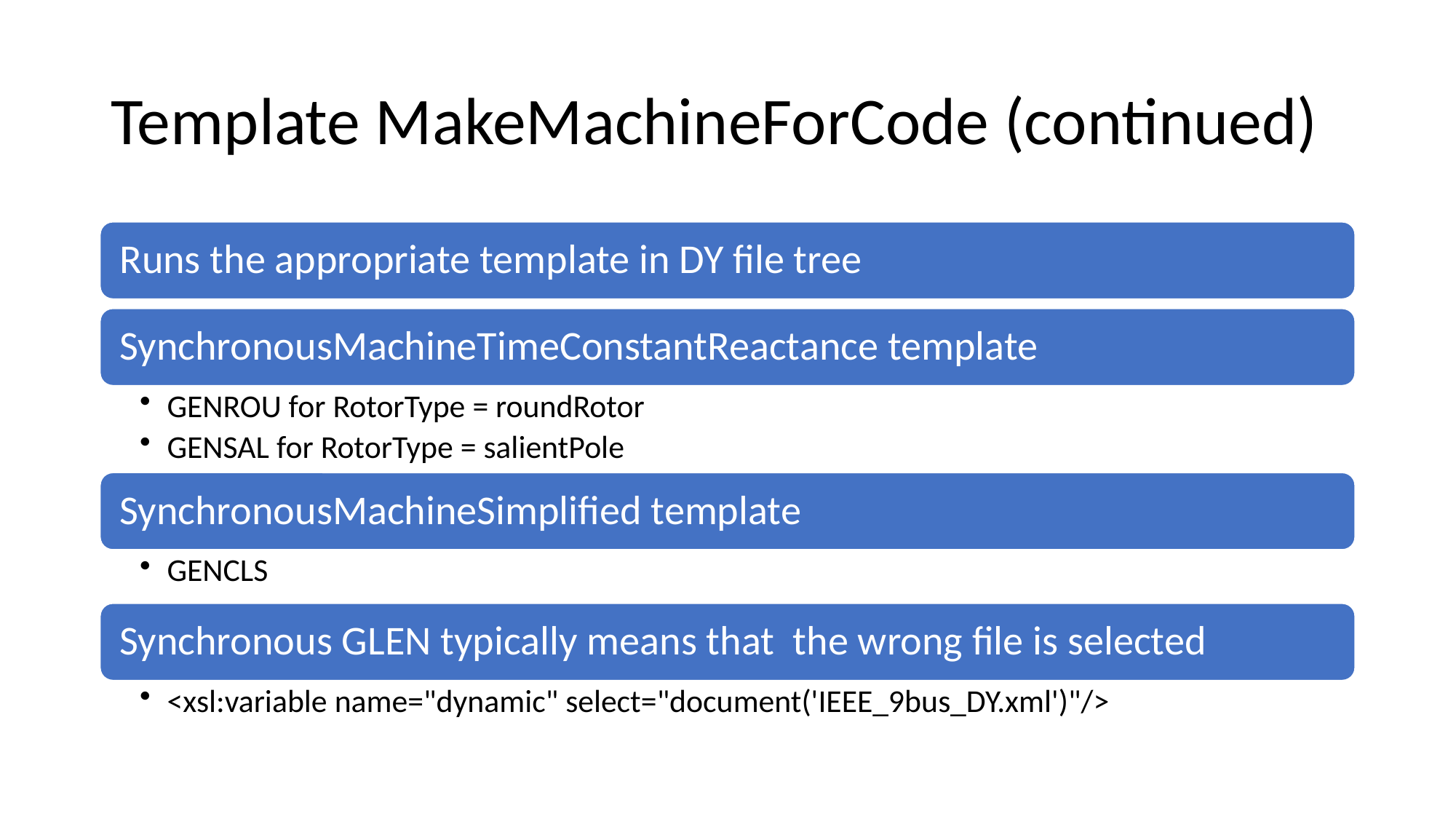

# Template MakeMachineForCode (continued)
Runs the appropriate template in DY file tree
SynchronousMachineTimeConstantReactance template
GENROU for RotorType = roundRotor
GENSAL for RotorType = salientPole
SynchronousMachineSimplified template
GENCLS
Synchronous GLEN typically means that  the wrong file is selected
<xsl:variable name="dynamic" select="document('IEEE_9bus_DY.xml')"/>